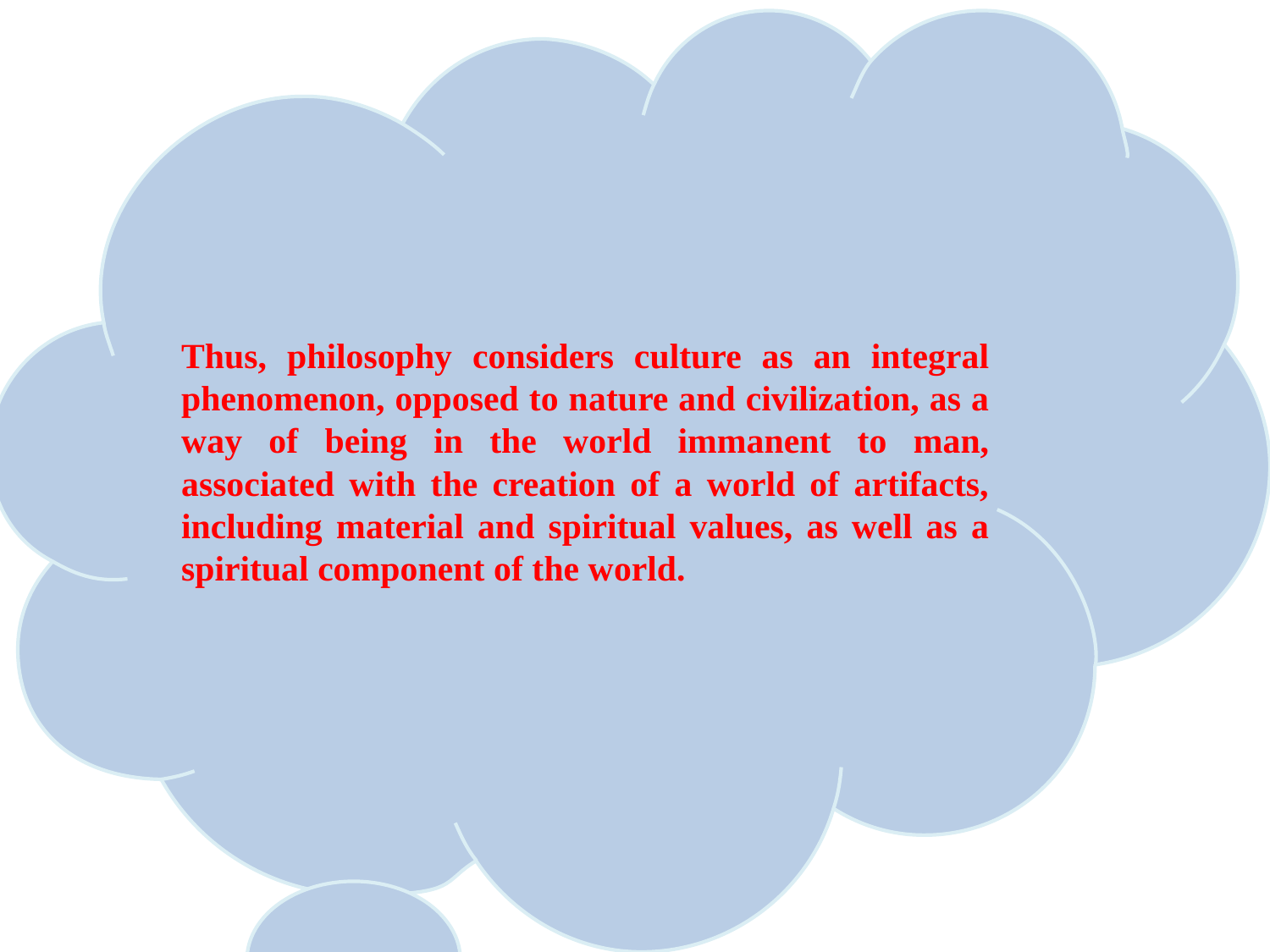

Thus, philosophy considers culture as an integral phenomenon, opposed to nature and civilization, as a way of being in the world immanent to man, associated with the creation of a world of artifacts, including material and spiritual values, as well as a spiritual component of the world.